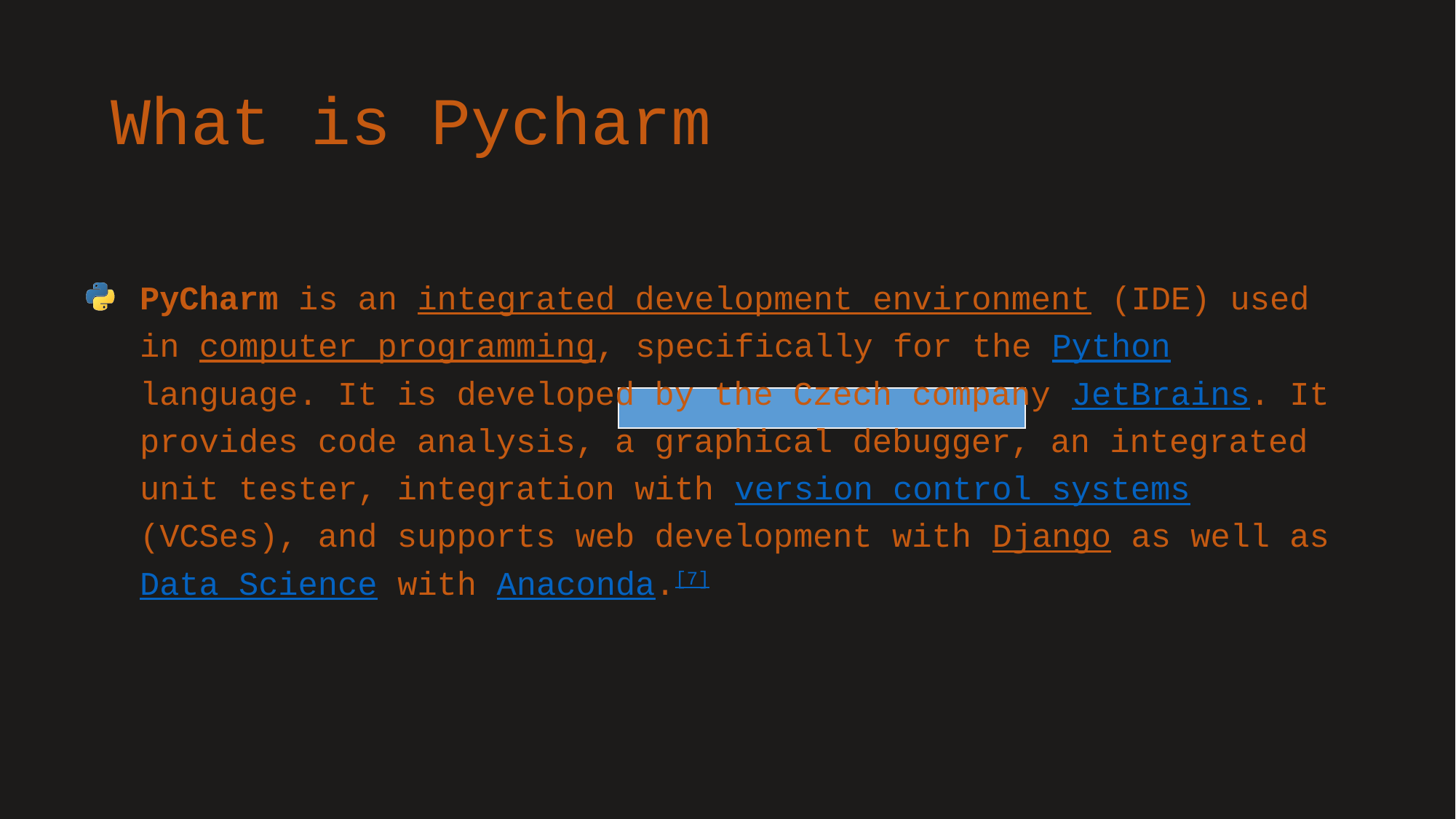

# What is Pycharm
PyCharm is an integrated development environment (IDE) used in computer programming, specifically for the Python language. It is developed by the Czech company JetBrains. It provides code analysis, a graphical debugger, an integrated unit tester, integration with version control systems (VCSes), and supports web development with Django as well as Data Science with Anaconda.[7]